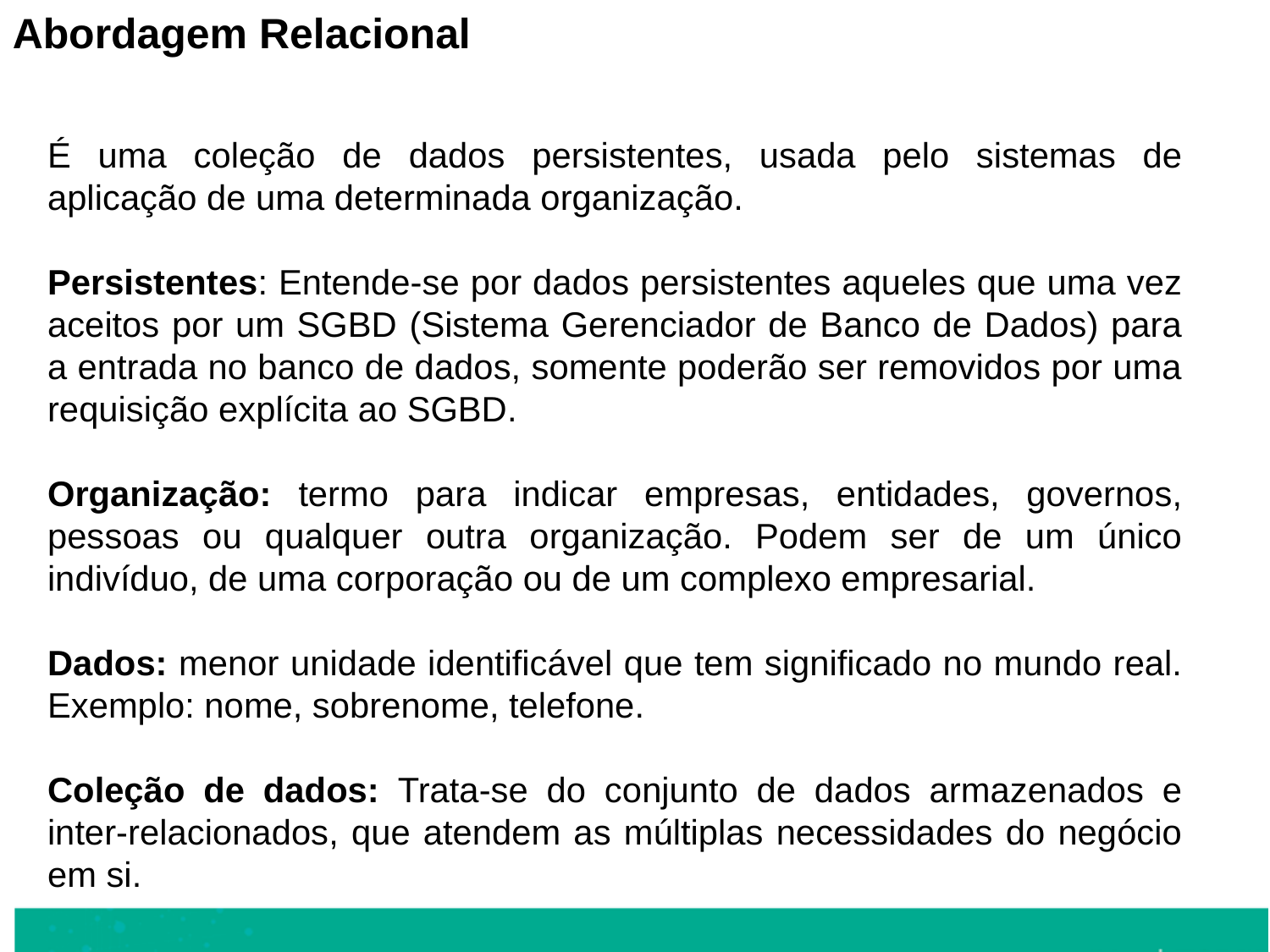

Abordagem Relacional
É uma coleção de dados persistentes, usada pelo sistemas de aplicação de uma determinada organização.

Persistentes: Entende-se por dados persistentes aqueles que uma vez aceitos por um SGBD (Sistema Gerenciador de Banco de Dados) para a entrada no banco de dados, somente poderão ser removidos por uma requisição explícita ao SGBD.

Organização: termo para indicar empresas, entidades, governos, pessoas ou qualquer outra organização. Podem ser de um único indivíduo, de uma corporação ou de um complexo empresarial.

Dados: menor unidade identificável que tem significado no mundo real. Exemplo: nome, sobrenome, telefone.

Coleção de dados: Trata-se do conjunto de dados armazenados e inter-relacionados, que atendem as múltiplas necessidades do negócio em si.